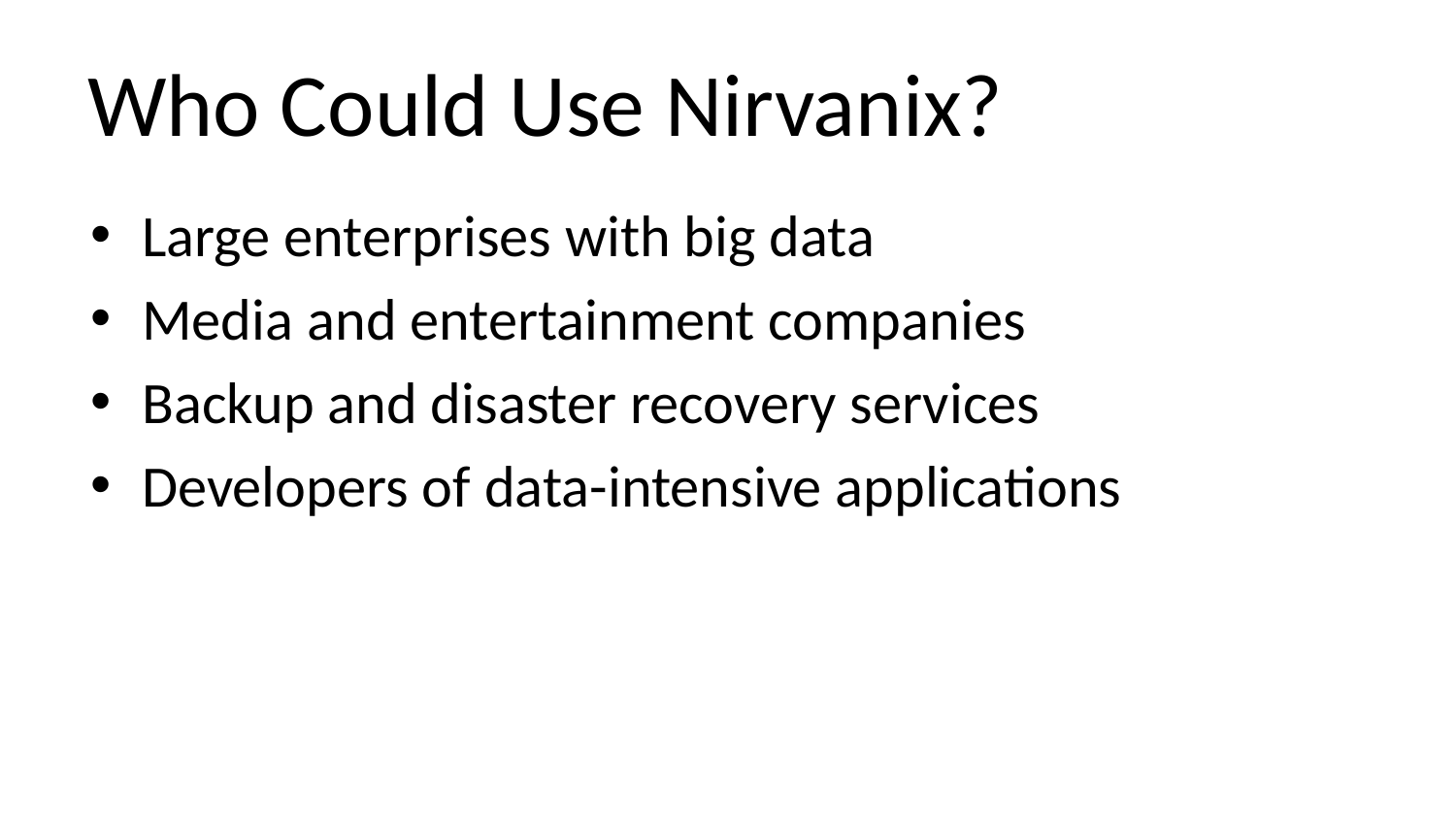

# Who Could Use Nirvanix?
Large enterprises with big data
Media and entertainment companies
Backup and disaster recovery services
Developers of data-intensive applications